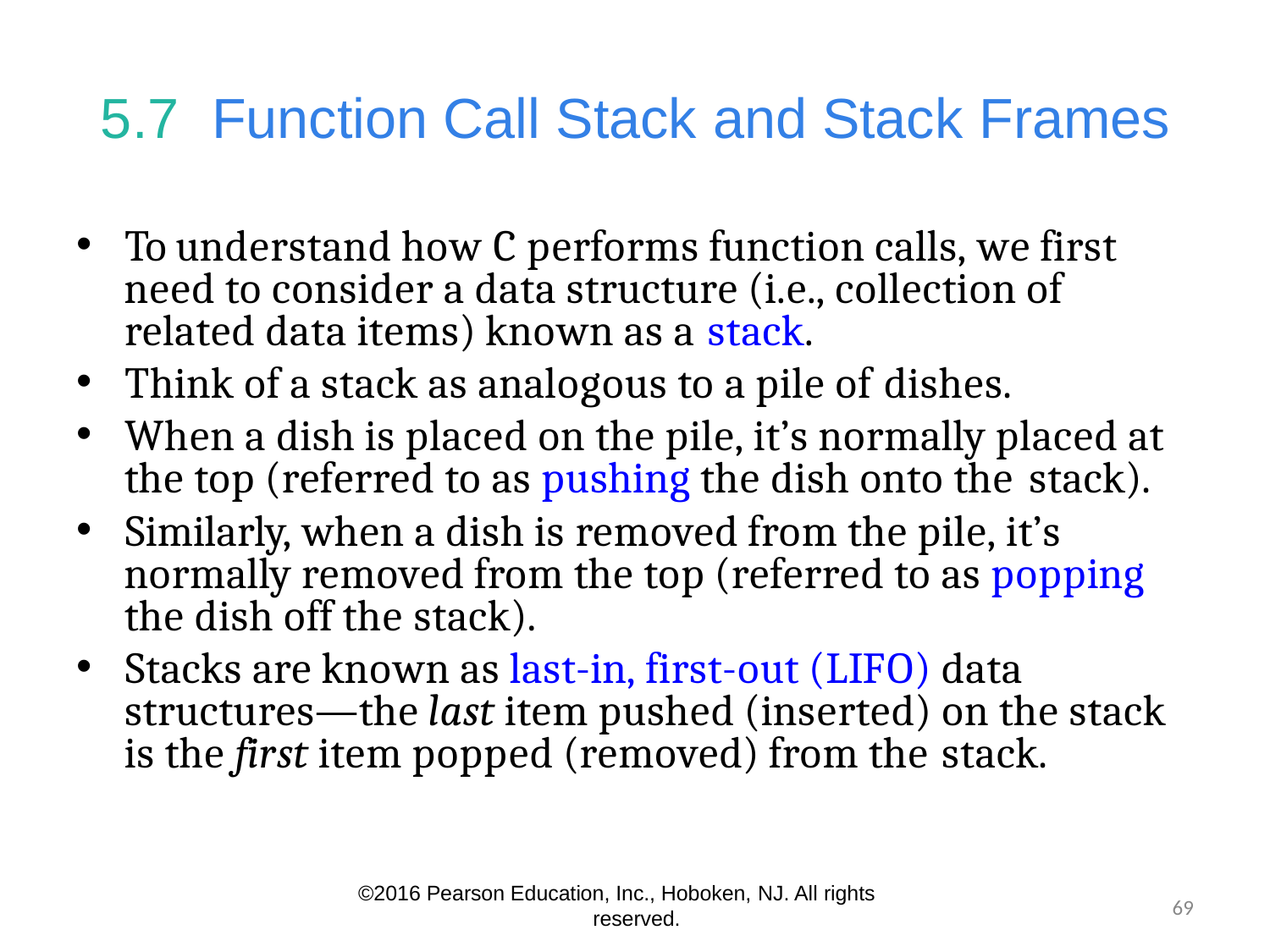

# 5.7	Function Call Stack and Stack Frames
To understand how C performs function calls, we first  need to consider a data structure (i.e., collection of  related data items) known as a stack.
Think of a stack as analogous to a pile of dishes.
When a dish is placed on the pile, it’s normally placed at  the top (referred to as pushing the dish onto the stack).
Similarly, when a dish is removed from the pile, it’s  normally removed from the top (referred to as popping  the dish off the stack).
Stacks are known as last-in, first-out (LIFO) data  structures—the last item pushed (inserted) on the stack  is the first item popped (removed) from the stack.
©2016 Pearson Education, Inc., Hoboken, NJ. All rights  reserved.
69